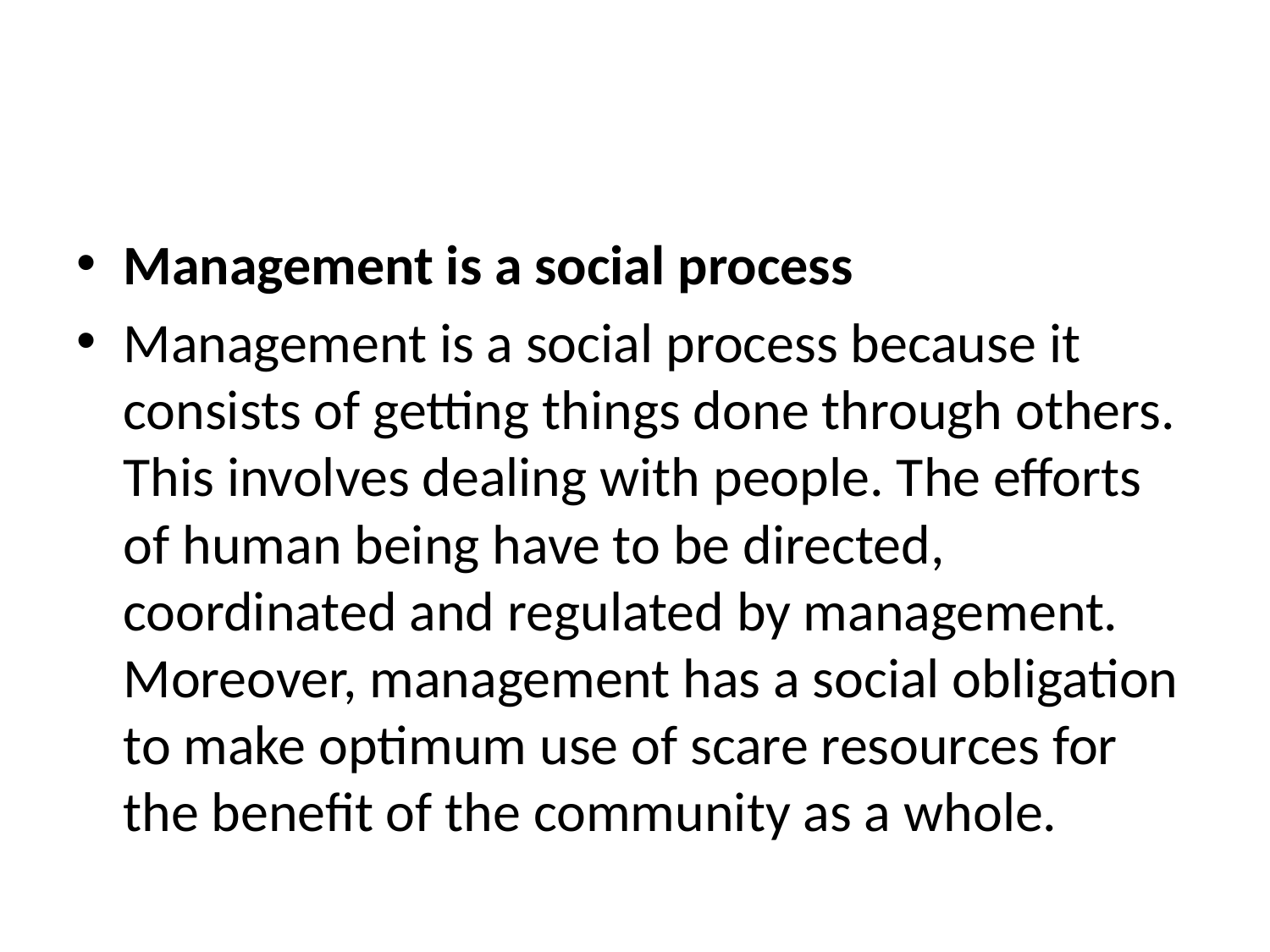

#
Management is a social process
Management is a social process because it consists of getting things done through others. This involves dealing with people. The efforts of human being have to be directed, coordinated and regulated by management. Moreover, management has a social obligation to make optimum use of scare resources for the benefit of the community as a whole.